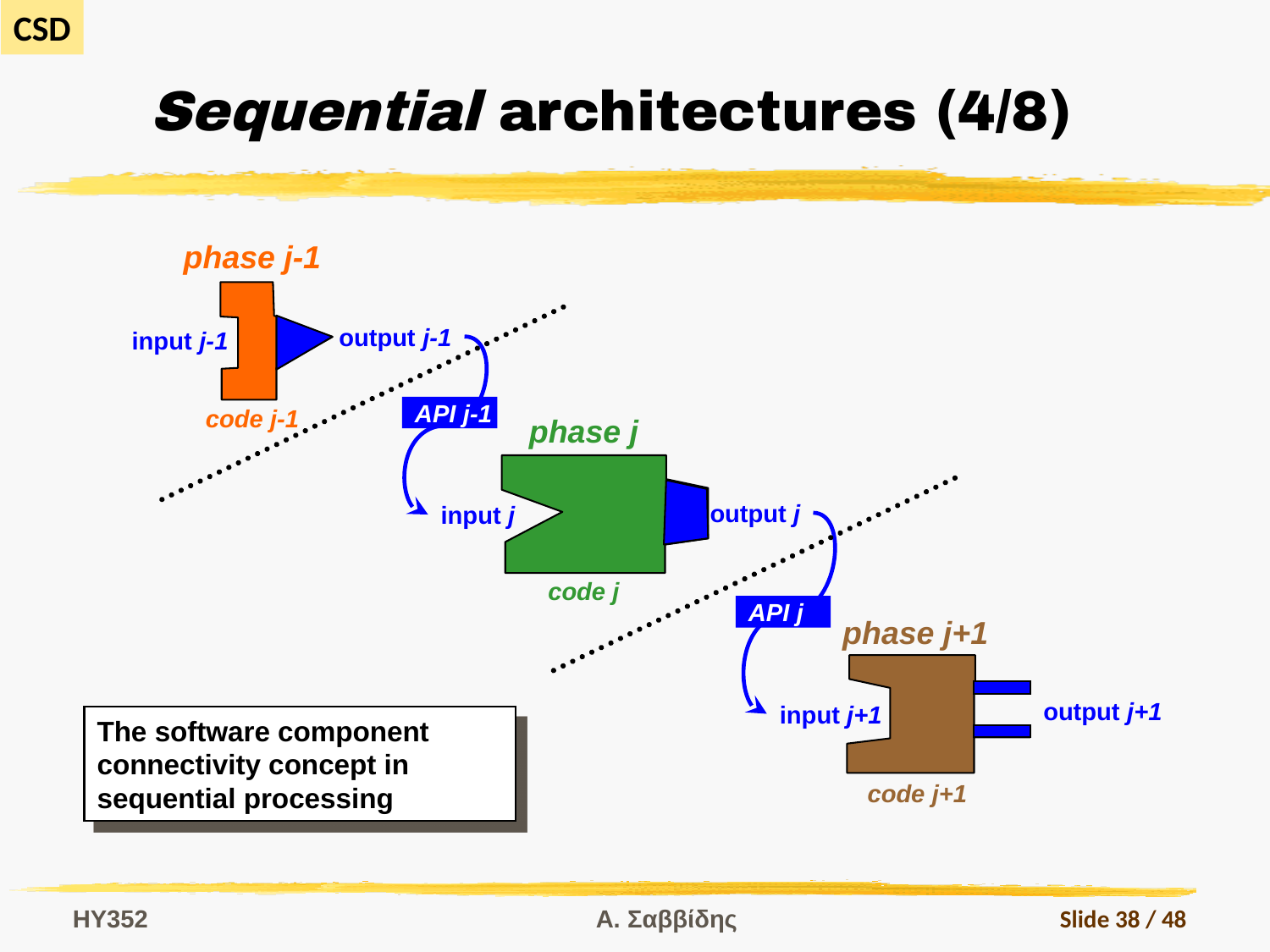

# Sequential architectures (4/8)

phase j-1

output j-1

input j-1

code j-1
API j-1
phase j

output j
input j
code j
API j
phase j+1

output j+1
input j+1
The software component
connectivity concept in
sequential processing

code j+1
HY352
Α. Σαββίδης
Slide 38 / 48